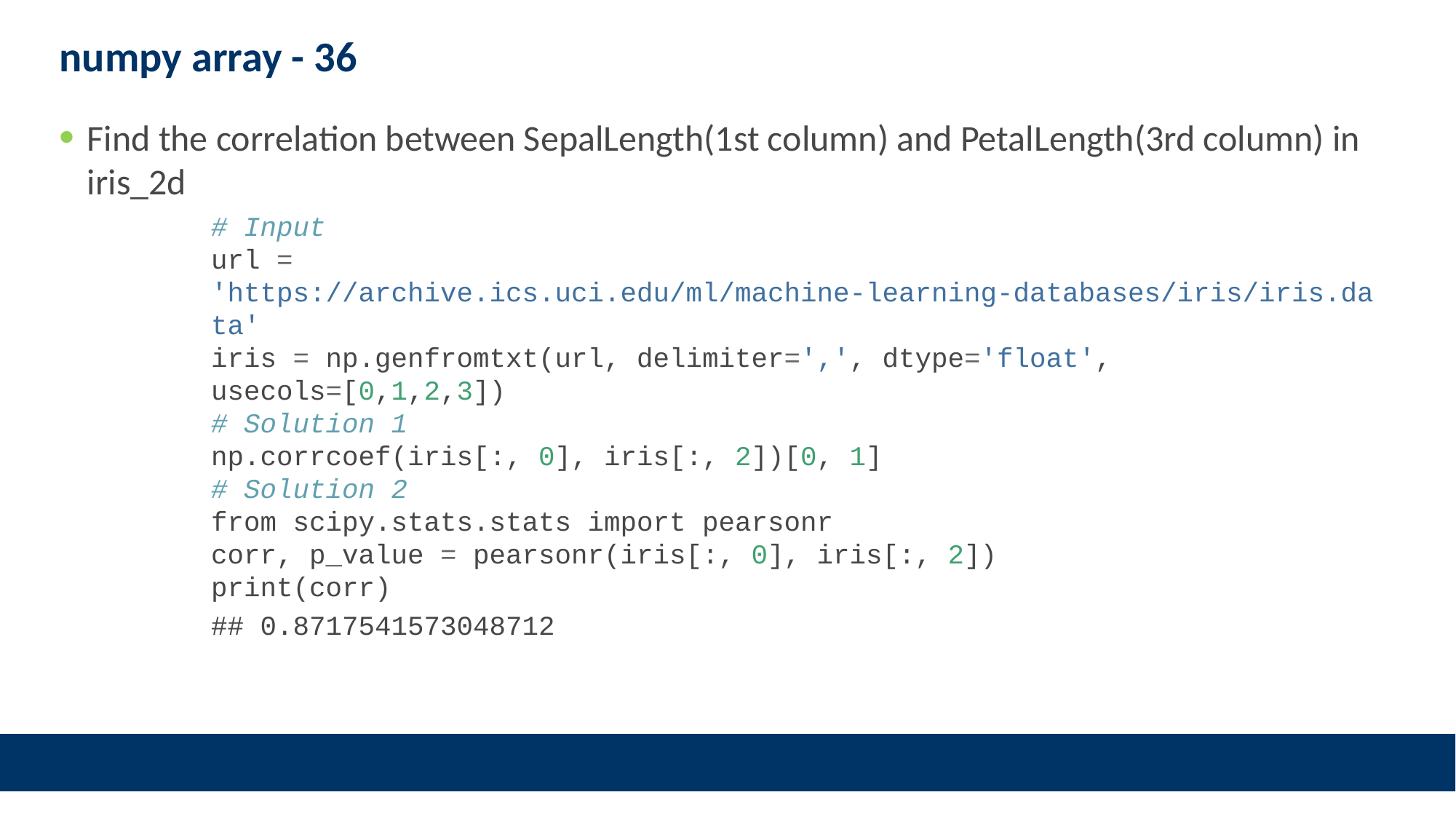

# numpy array - 36
Find the correlation between SepalLength(1st column) and PetalLength(3rd column) in iris_2d
# Input url = 'https://archive.ics.uci.edu/ml/machine-learning-databases/iris/iris.data' iris = np.genfromtxt(url, delimiter=',', dtype='float', usecols=[0,1,2,3]) # Solution 1 np.corrcoef(iris[:, 0], iris[:, 2])[0, 1] # Solution 2 from scipy.stats.stats import pearsonr corr, p_value = pearsonr(iris[:, 0], iris[:, 2]) print(corr)
## 0.8717541573048712